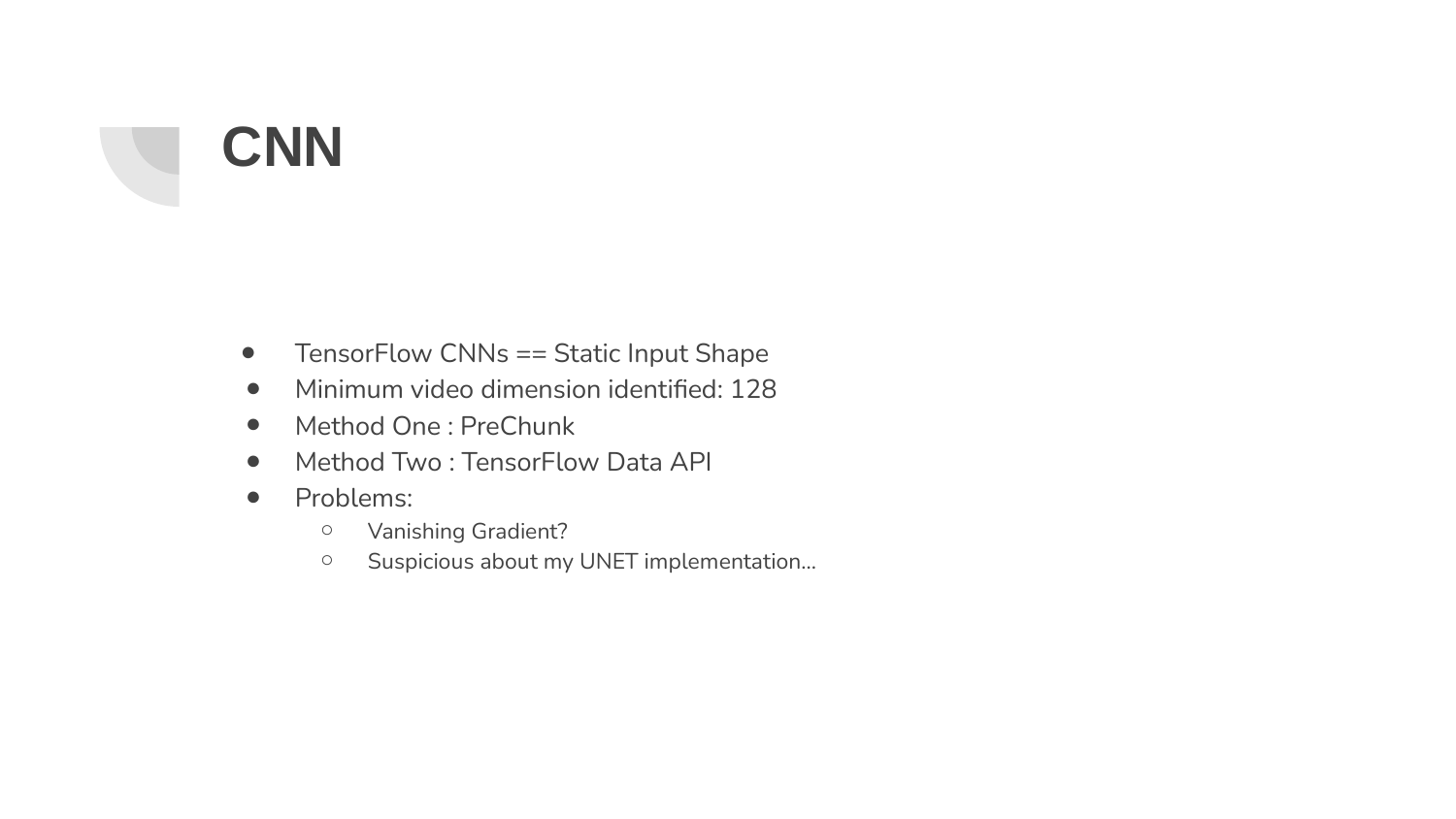

# CNN

TensorFlow CNNs == Static Input Shape
Minimum video dimension identified: 128
Method One : PreChunk
Method Two : TensorFlow Data API
Problems:
Vanishing Gradient?
Suspicious about my UNET implementation…